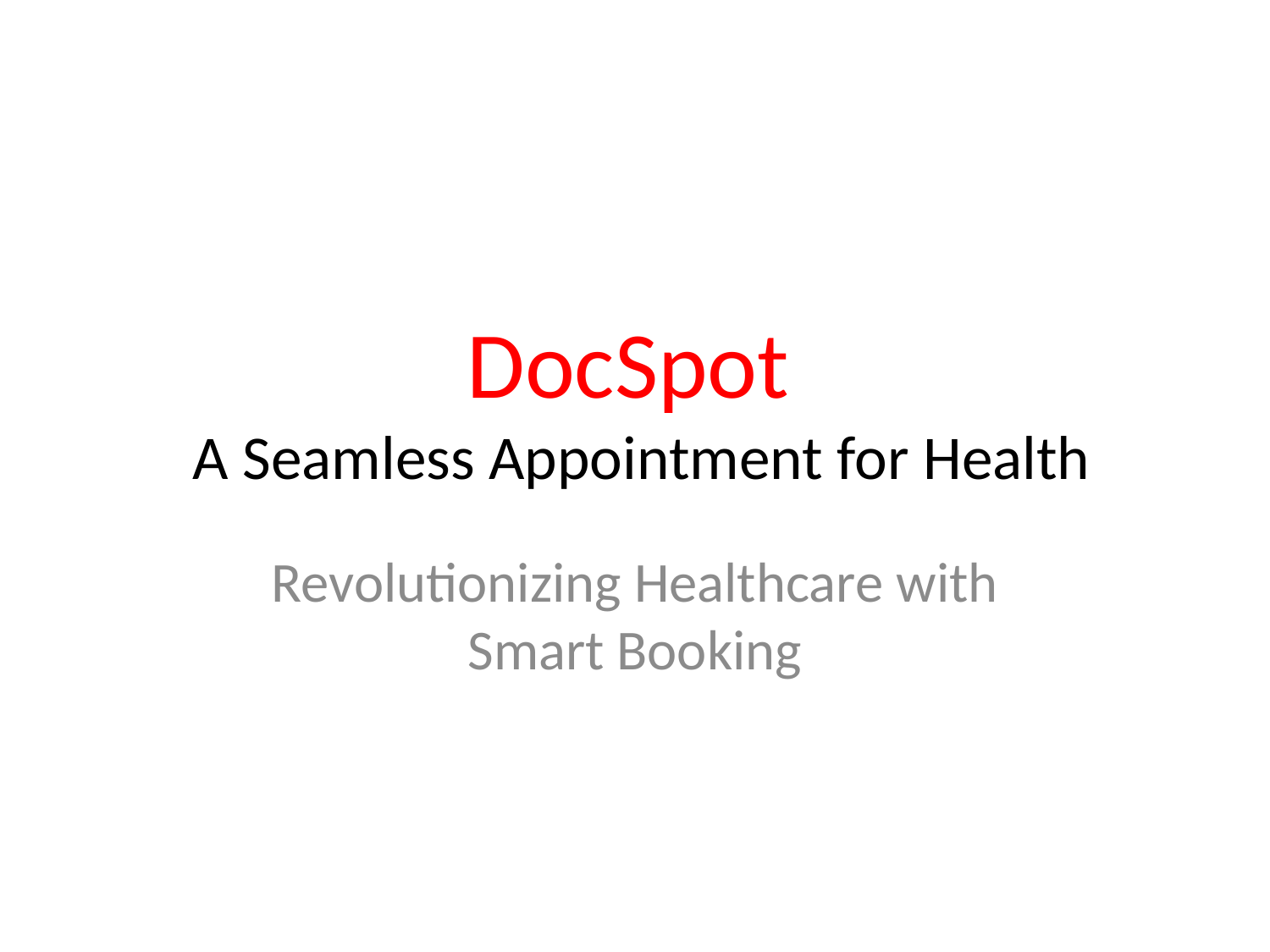

# DocSpot A Seamless Appointment for Health
Revolutionizing Healthcare with Smart Booking